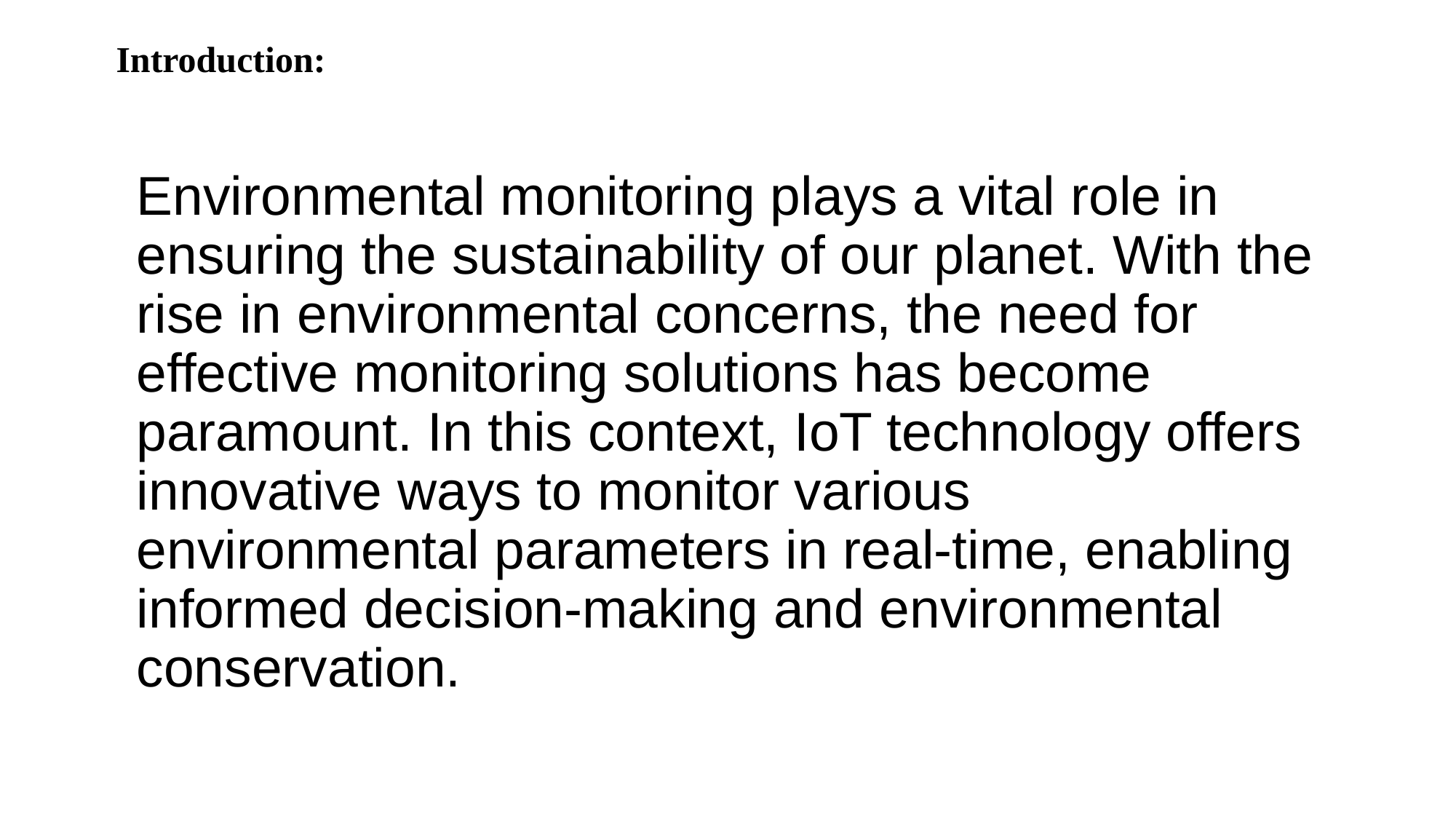

# Introduction:
Environmental monitoring plays a vital role in ensuring the sustainability of our planet. With the rise in environmental concerns, the need for effective monitoring solutions has become paramount. In this context, IoT technology offers innovative ways to monitor various environmental parameters in real-time, enabling informed decision-making and environmental conservation.